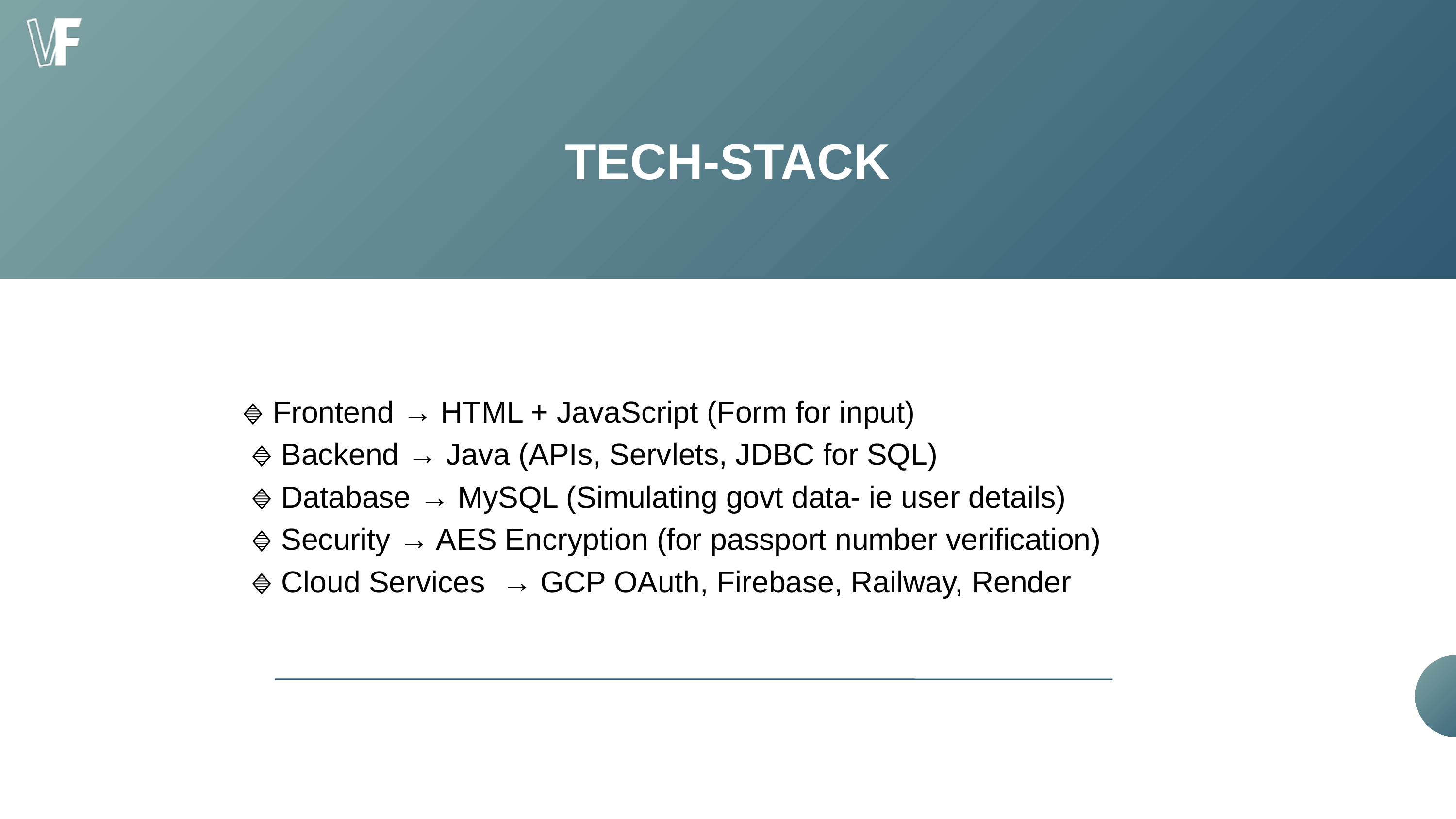

TECH-STACK
🔹 Frontend → HTML + JavaScript (Form for input)
 🔹 Backend → Java (APIs, Servlets, JDBC for SQL)
 🔹 Database → MySQL (Simulating govt data- ie user details)
 🔹 Security → AES Encryption (for passport number verification)
 🔹 Cloud Services  → GCP OAuth, Firebase, Railway, Render